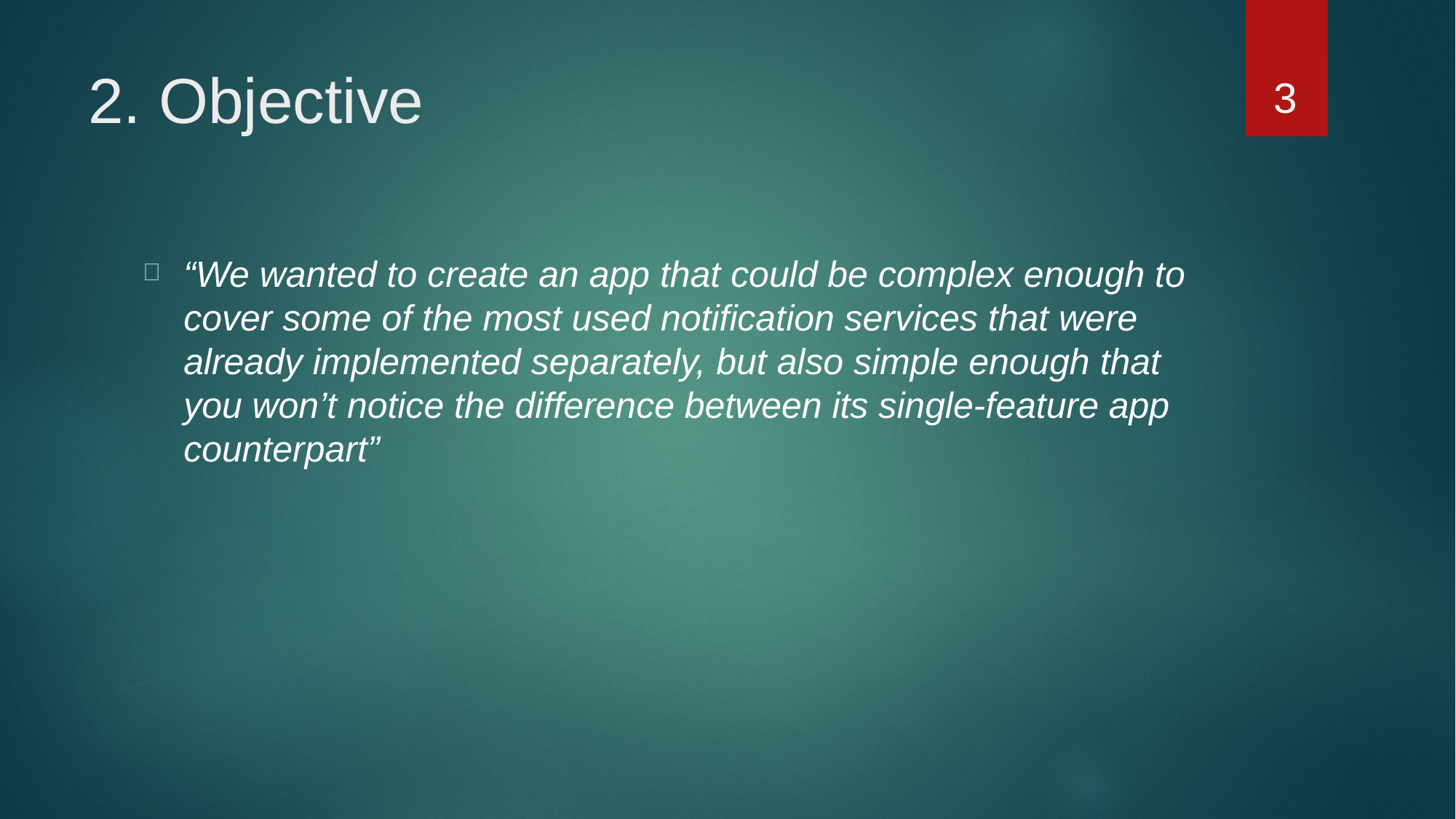

3
# 2. Objective
“We wanted to create an app that could be complex enough to cover some of the most used notification services that were already implemented separately, but also simple enough that you won’t notice the difference between its single-feature app counterpart”